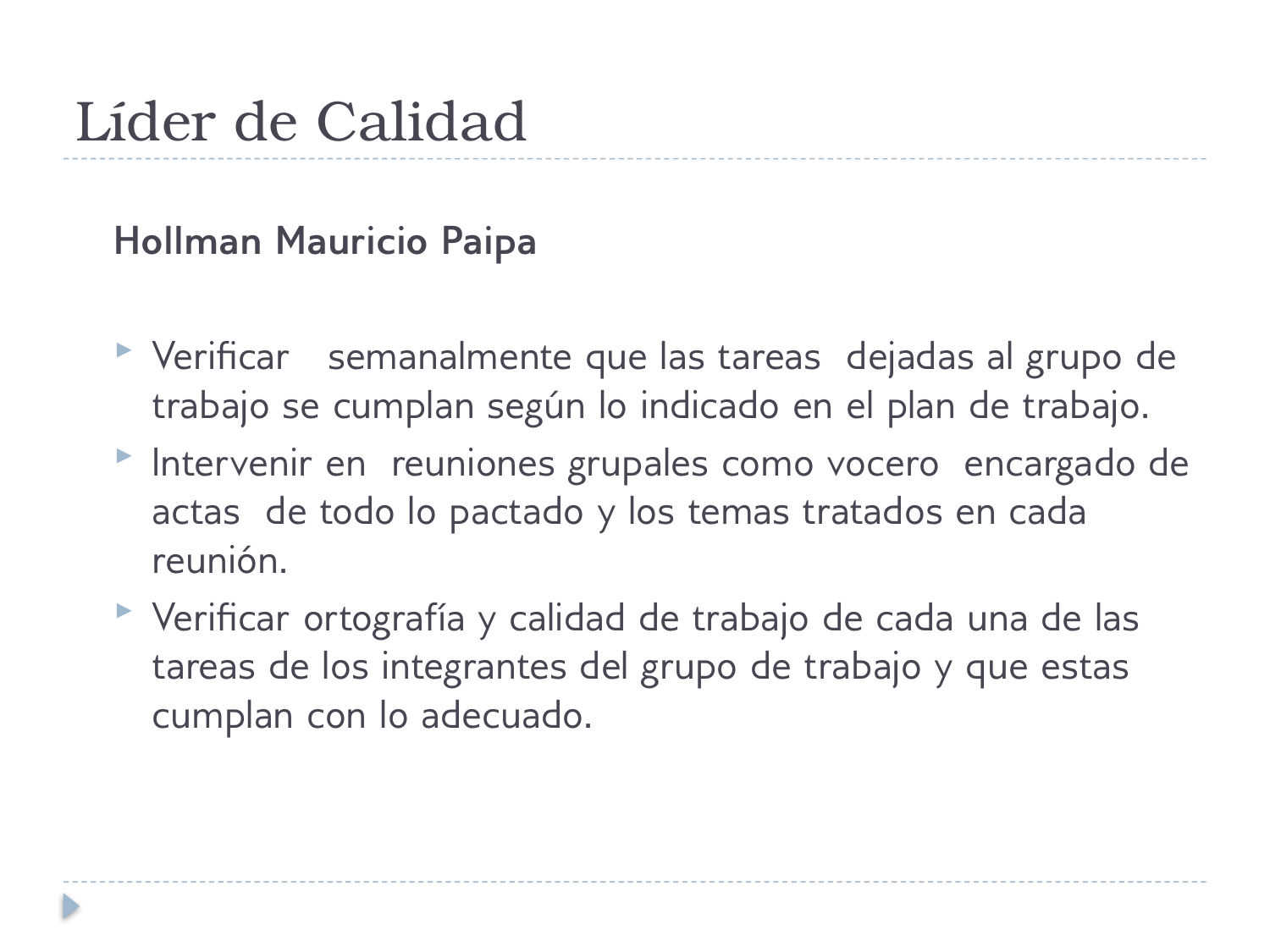

# Líder de Calidad
Hollman Mauricio Paipa

Verificar   semanalmente que las tareas  dejadas al grupo de trabajo se cumplan según lo indicado en el plan de trabajo.
Intervenir en  reuniones grupales como vocero  encargado de actas  de todo lo pactado y los temas tratados en cada reunión.
Verificar ortografía y calidad de trabajo de cada una de las tareas de los integrantes del grupo de trabajo y que estas cumplan con lo adecuado.